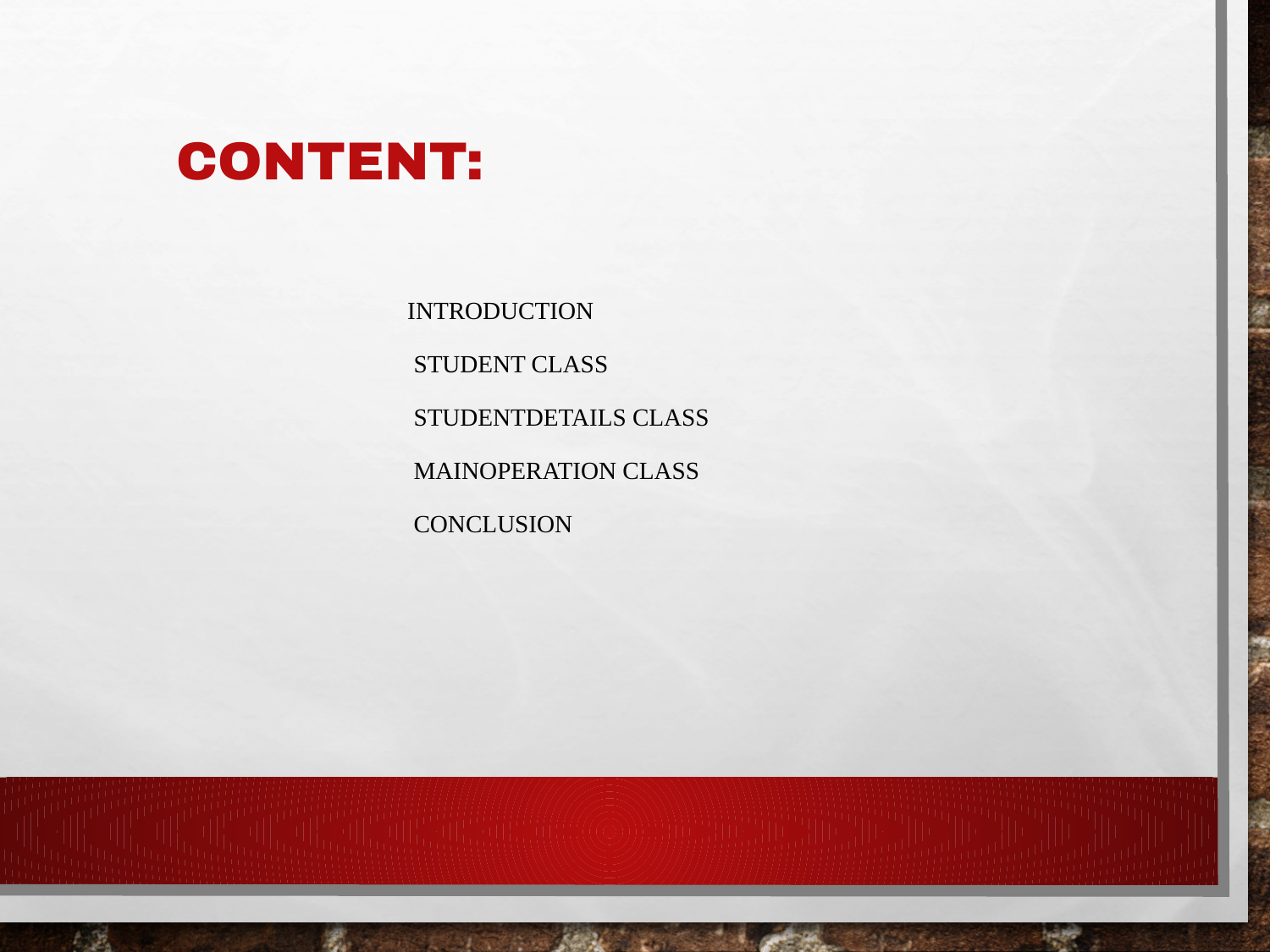

INTRODUCTION
                                                      STUDENT CLASS
                                                      STUDENTDETAILS CLASS
                                                      MAINOPERATION CLASS
                                                      CONCLUSION
# CONTENT: